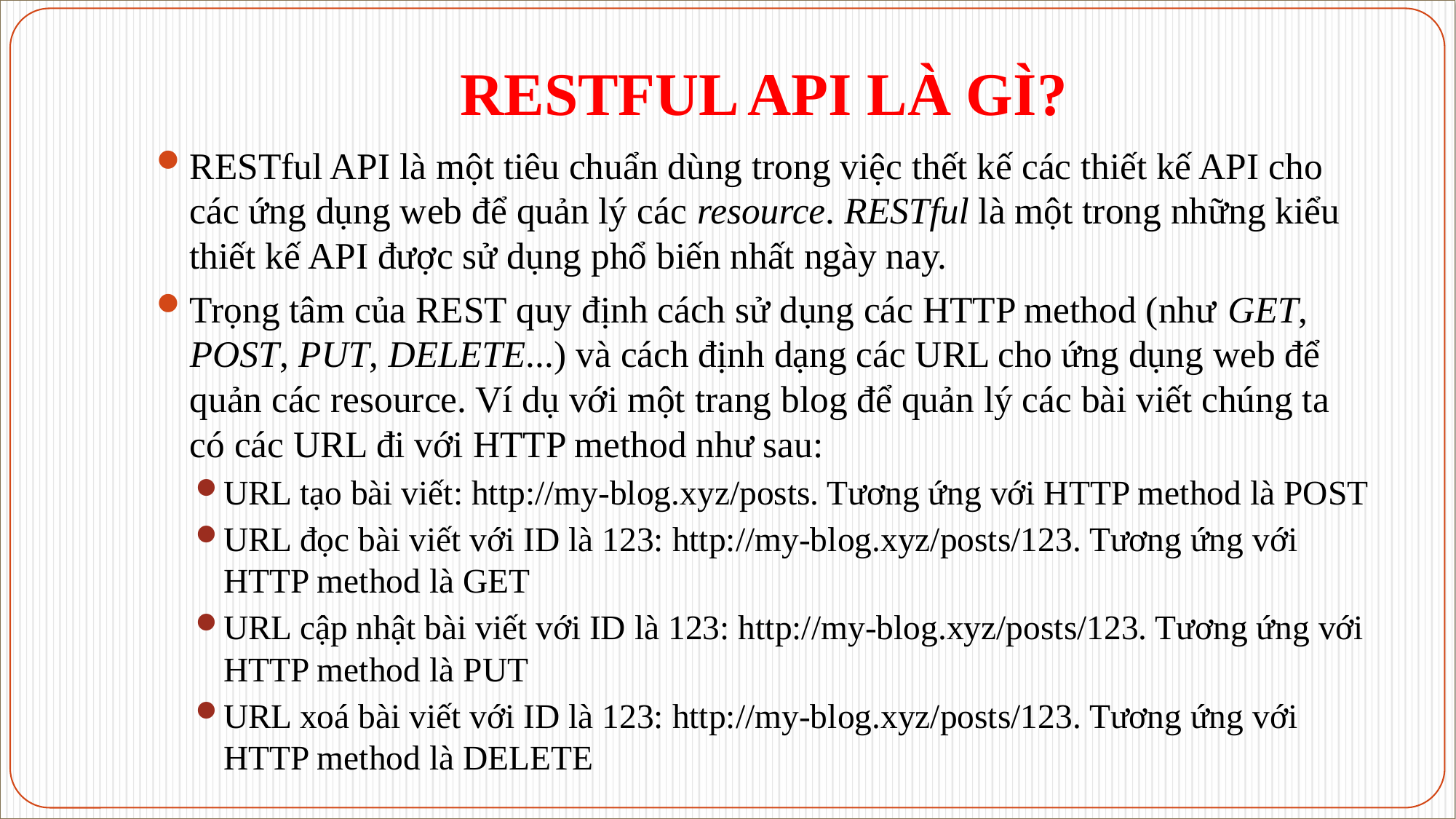

# RESTFUL API LÀ GÌ?
RESTful API là một tiêu chuẩn dùng trong việc thết kế các thiết kế API cho các ứng dụng web để quản lý các resource. RESTful là một trong những kiểu thiết kế API được sử dụng phổ biến nhất ngày nay.
Trọng tâm của REST quy định cách sử dụng các HTTP method (như GET, POST, PUT, DELETE...) và cách định dạng các URL cho ứng dụng web để quản các resource. Ví dụ với một trang blog để quản lý các bài viết chúng ta có các URL đi với HTTP method như sau:
URL tạo bài viết: http://my-blog.xyz/posts. Tương ứng với HTTP method là POST
URL đọc bài viết với ID là 123: http://my-blog.xyz/posts/123. Tương ứng với HTTP method là GET
URL cập nhật bài viết với ID là 123: http://my-blog.xyz/posts/123. Tương ứng với HTTP method là PUT
URL xoá bài viết với ID là 123: http://my-blog.xyz/posts/123. Tương ứng với HTTP method là DELETE